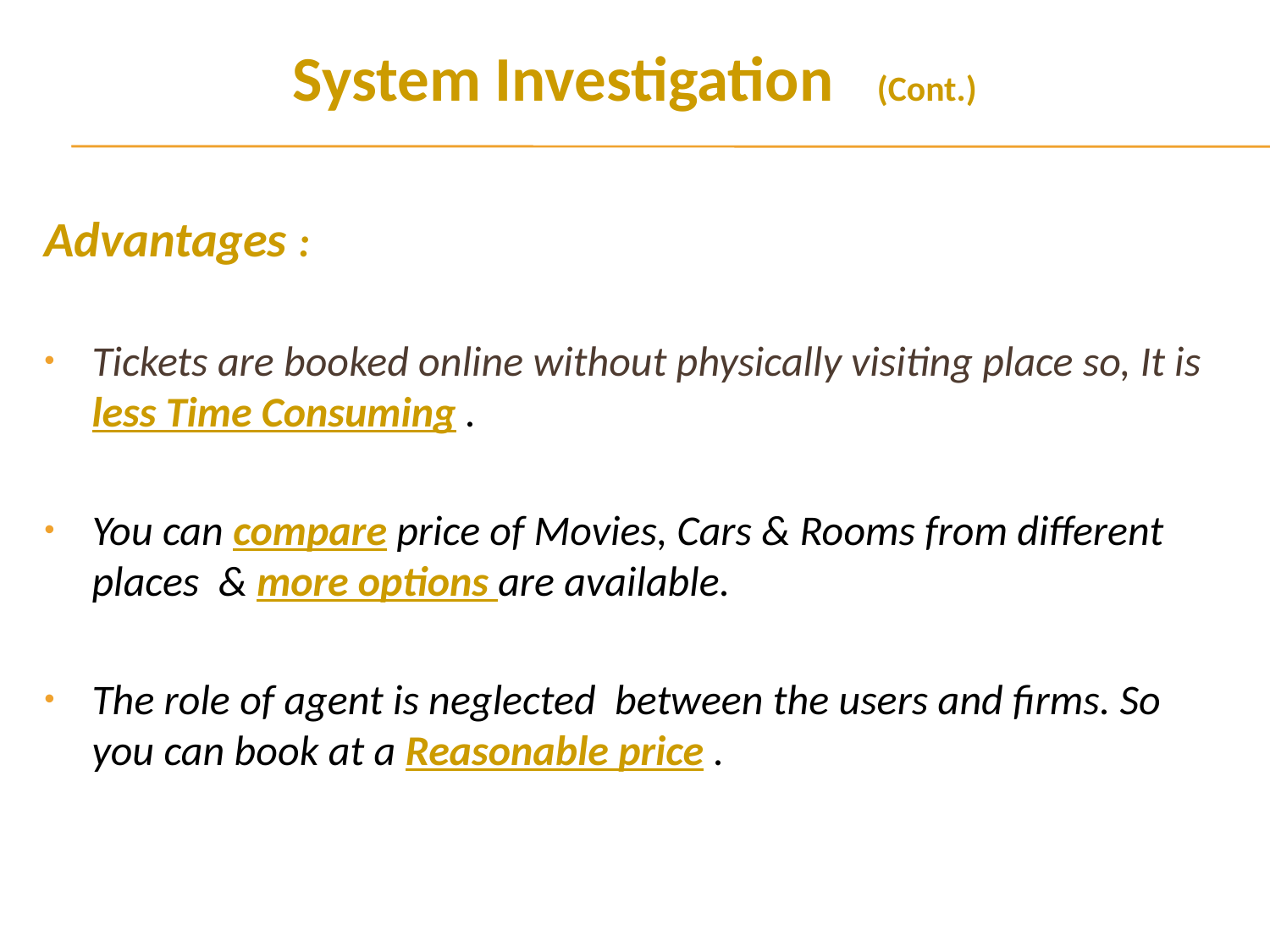

System Investigation   (Cont.)
Advantages :

Tickets are booked online without physically visiting place so, It is less Time Consuming .

You can compare price of Movies, Cars & Rooms from different places  & more options are available.

The role of agent is neglected  between the users and firms. So you can book at a Reasonable price .